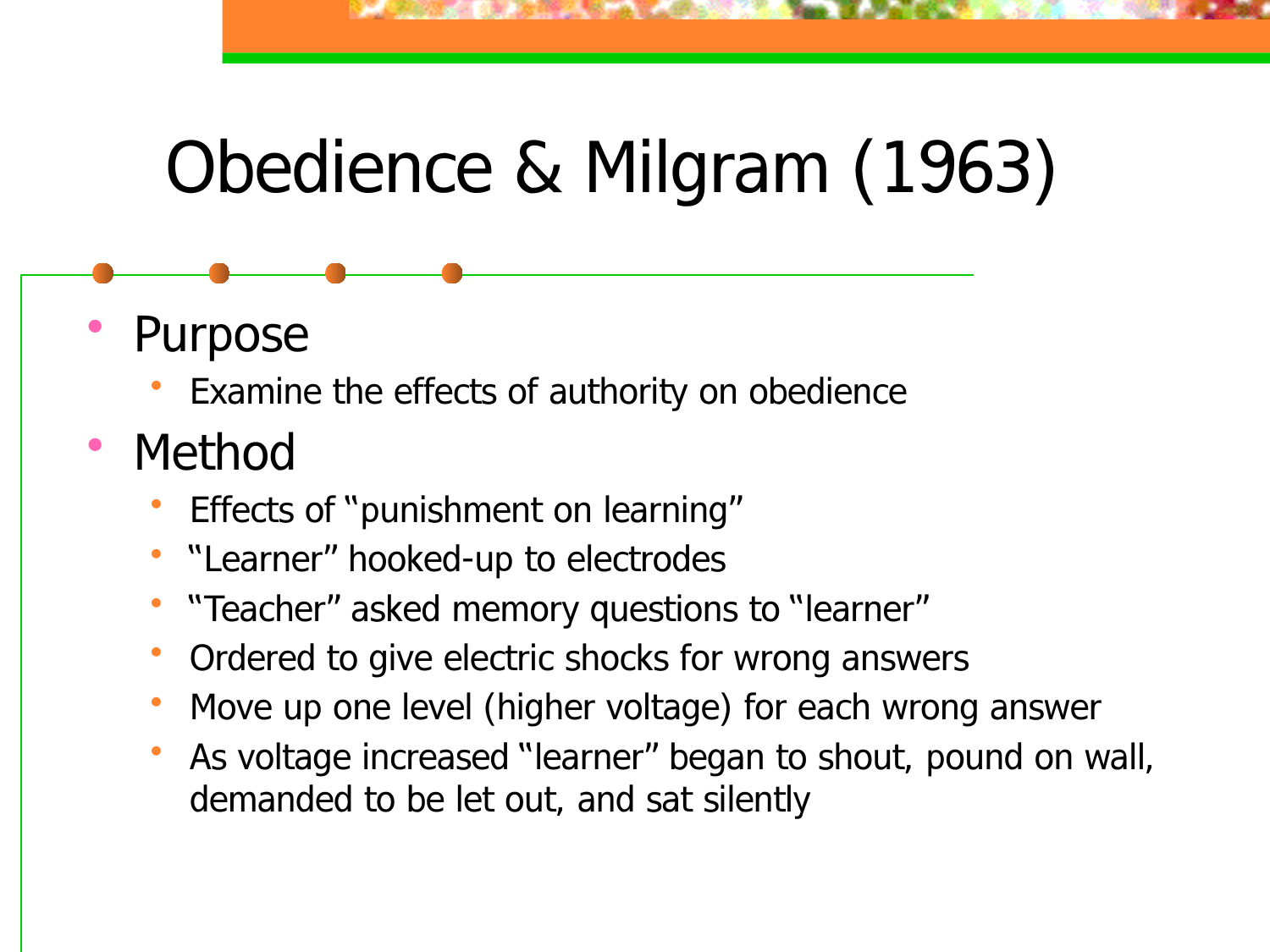

# Obedience & Milgram (1963)
Purpose
Examine the effects of authority on obedience
Method
Effects of “punishment on learning”
“Learner” hooked-up to electrodes
“Teacher” asked memory questions to “learner”
Ordered to give electric shocks for wrong answers
Move up one level (higher voltage) for each wrong answer
As voltage increased “learner” began to shout, pound on wall, demanded to be let out, and sat silently